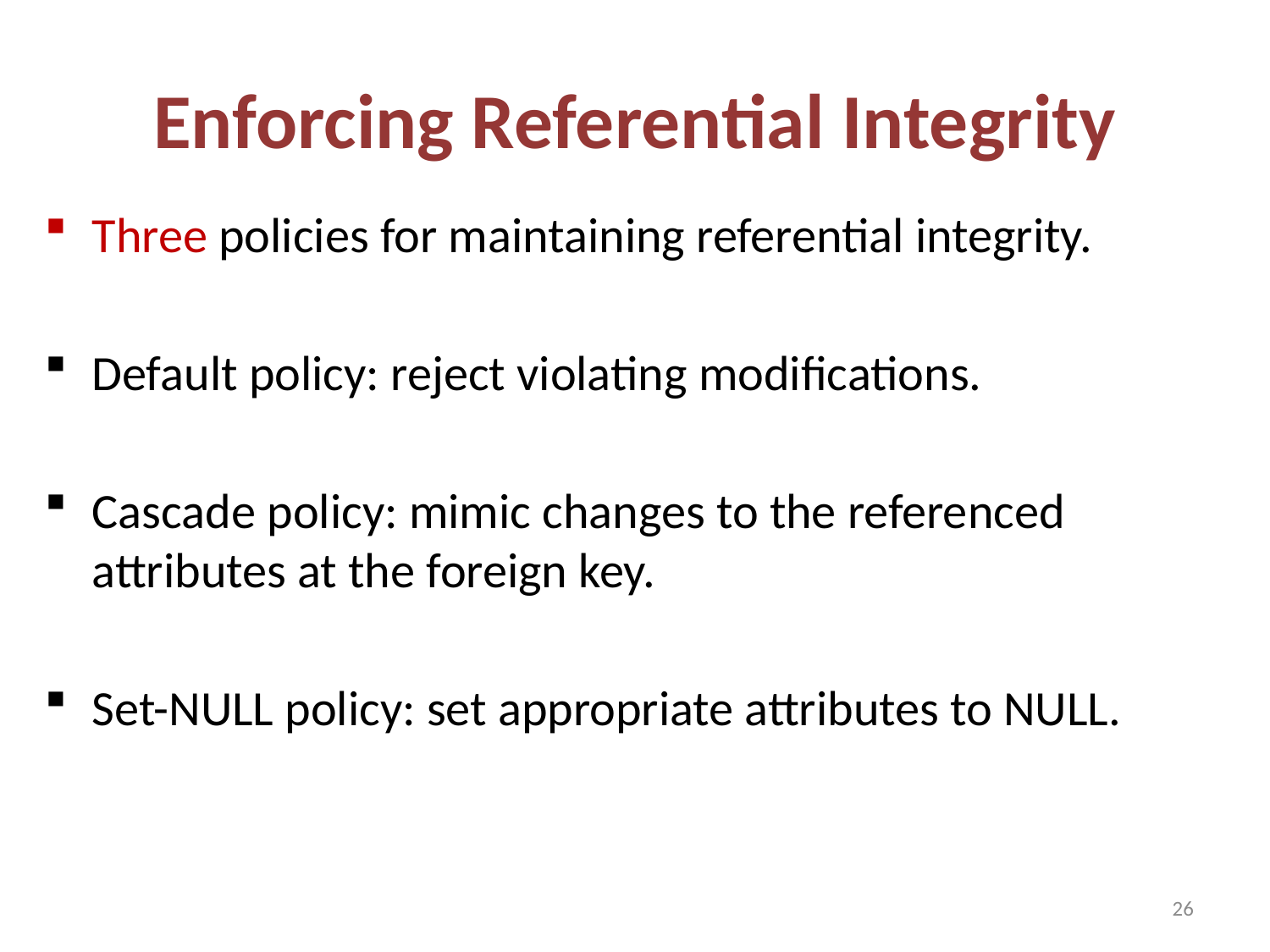

# Enforcing Referential Integrity
Three policies for maintaining referential integrity.

Default policy: reject violating modifications.

Cascade policy: mimic changes to the referenced attributes at the foreign key.

Set-NULL policy: set appropriate attributes to NULL.
26